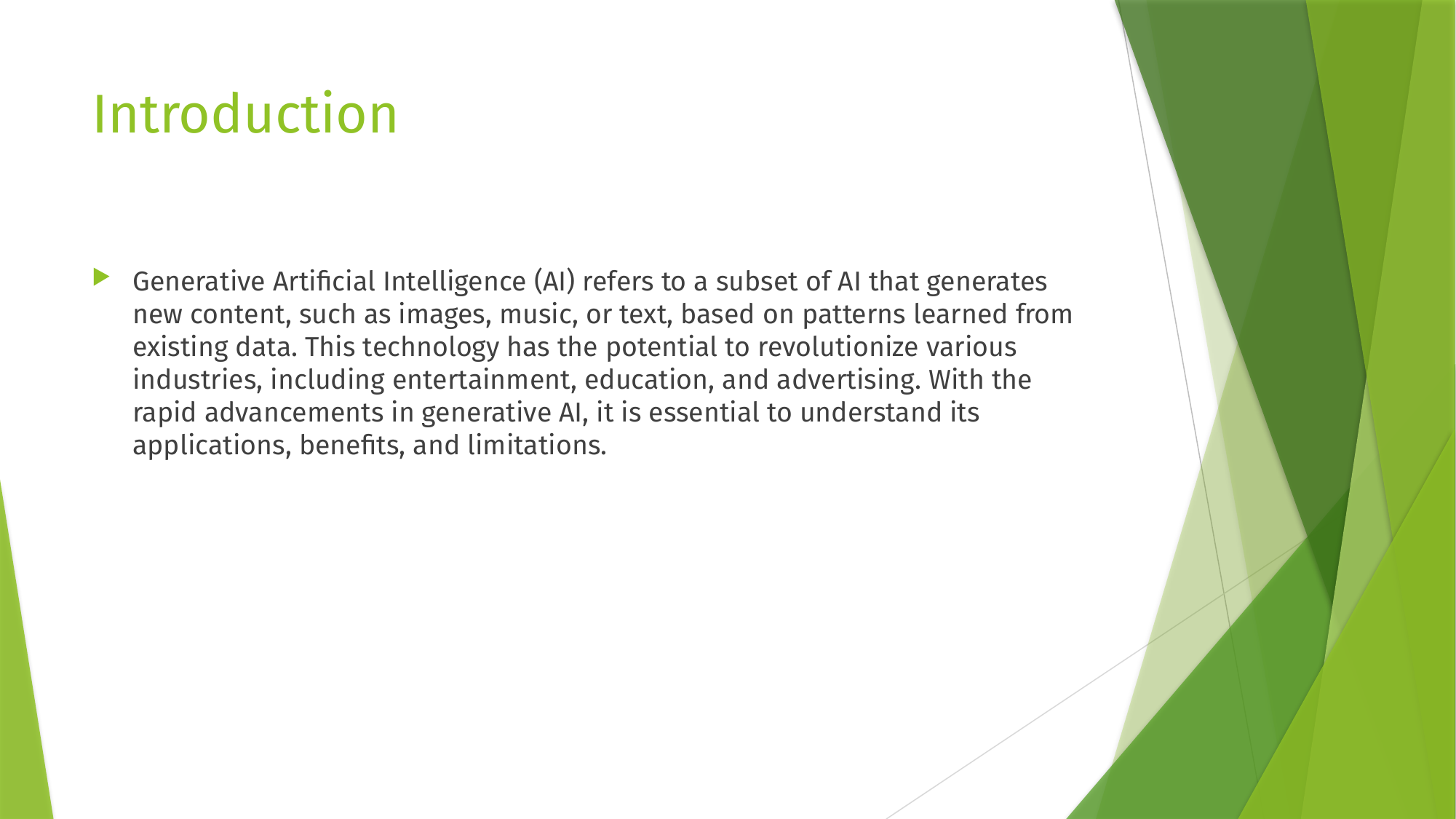

# Introduction
Generative Artificial Intelligence (AI) refers to a subset of AI that generates new content, such as images, music, or text, based on patterns learned from existing data. This technology has the potential to revolutionize various industries, including entertainment, education, and advertising. With the rapid advancements in generative AI, it is essential to understand its applications, benefits, and limitations.